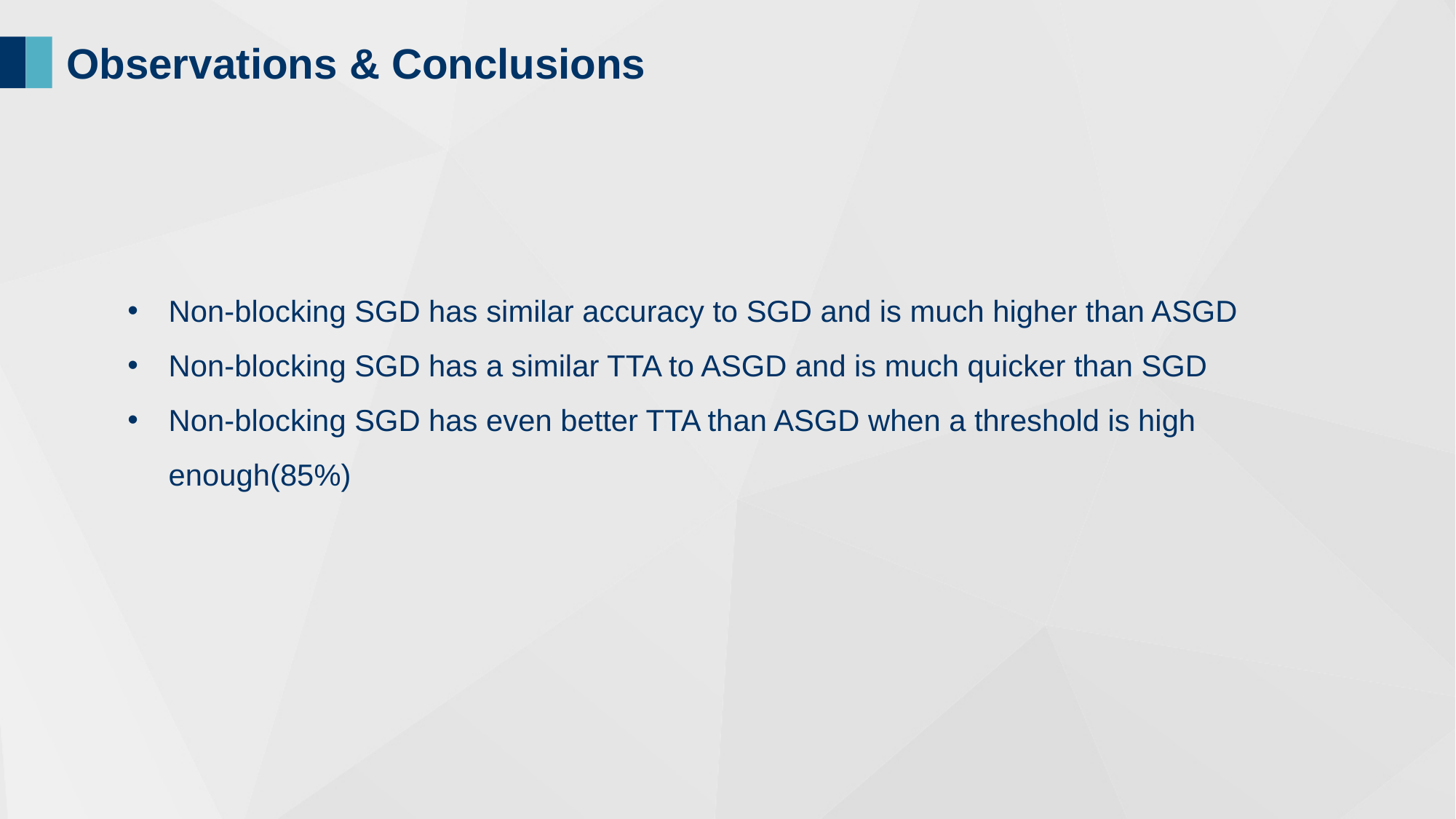

Observations & Conclusions

Non-blocking SGD has similar accuracy to SGD and is much higher than ASGD
Non-blocking SGD has a similar TTA to ASGD and is much quicker than SGD
Non-blocking SGD has even better TTA than ASGD when a threshold is high enough(85%)